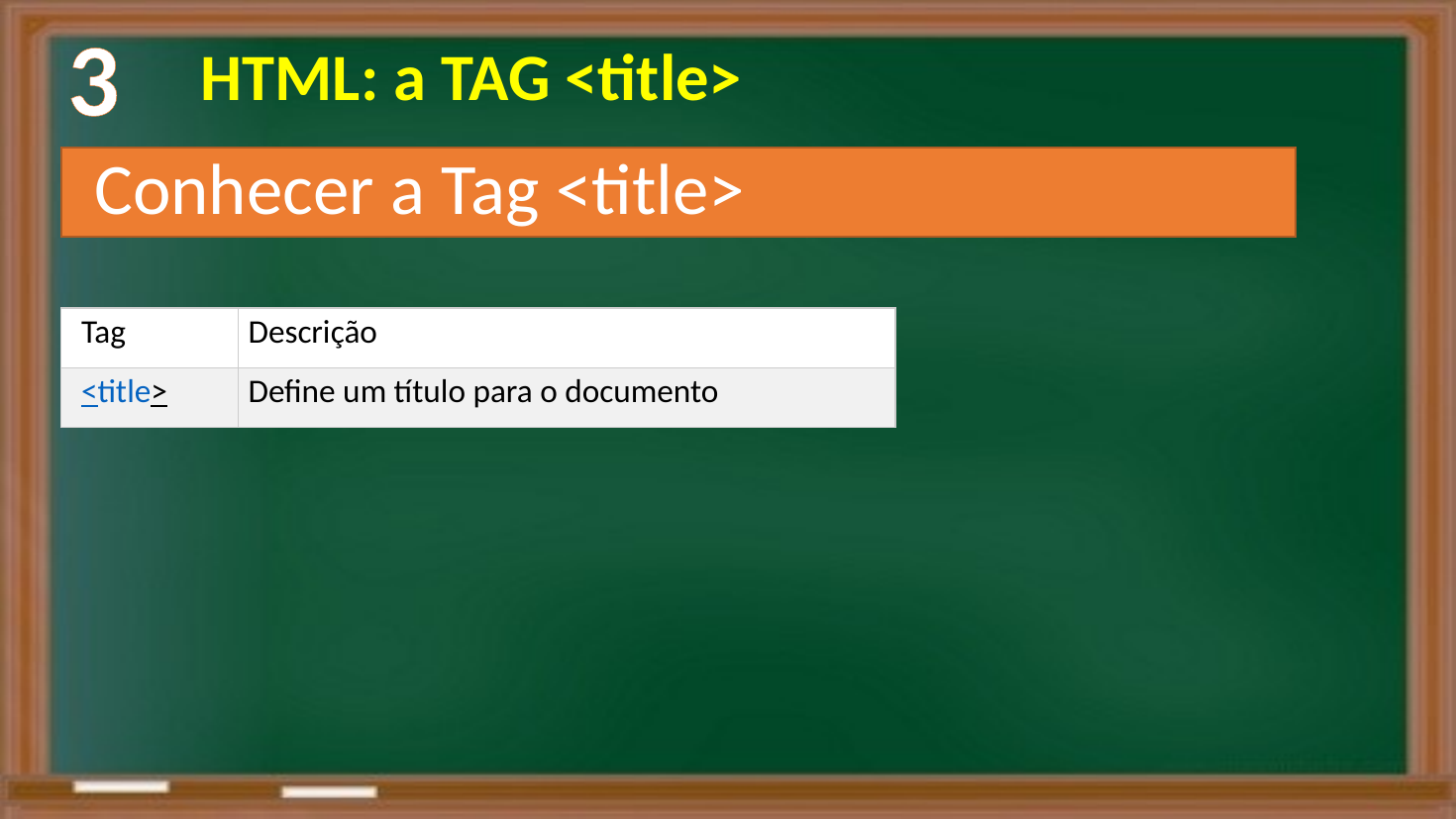

3
         HTML: a TAG <title>
Conhecer a Tag <title>

| Tag | Descrição |
| --- | --- |
| <title> | Define um título para o documento |